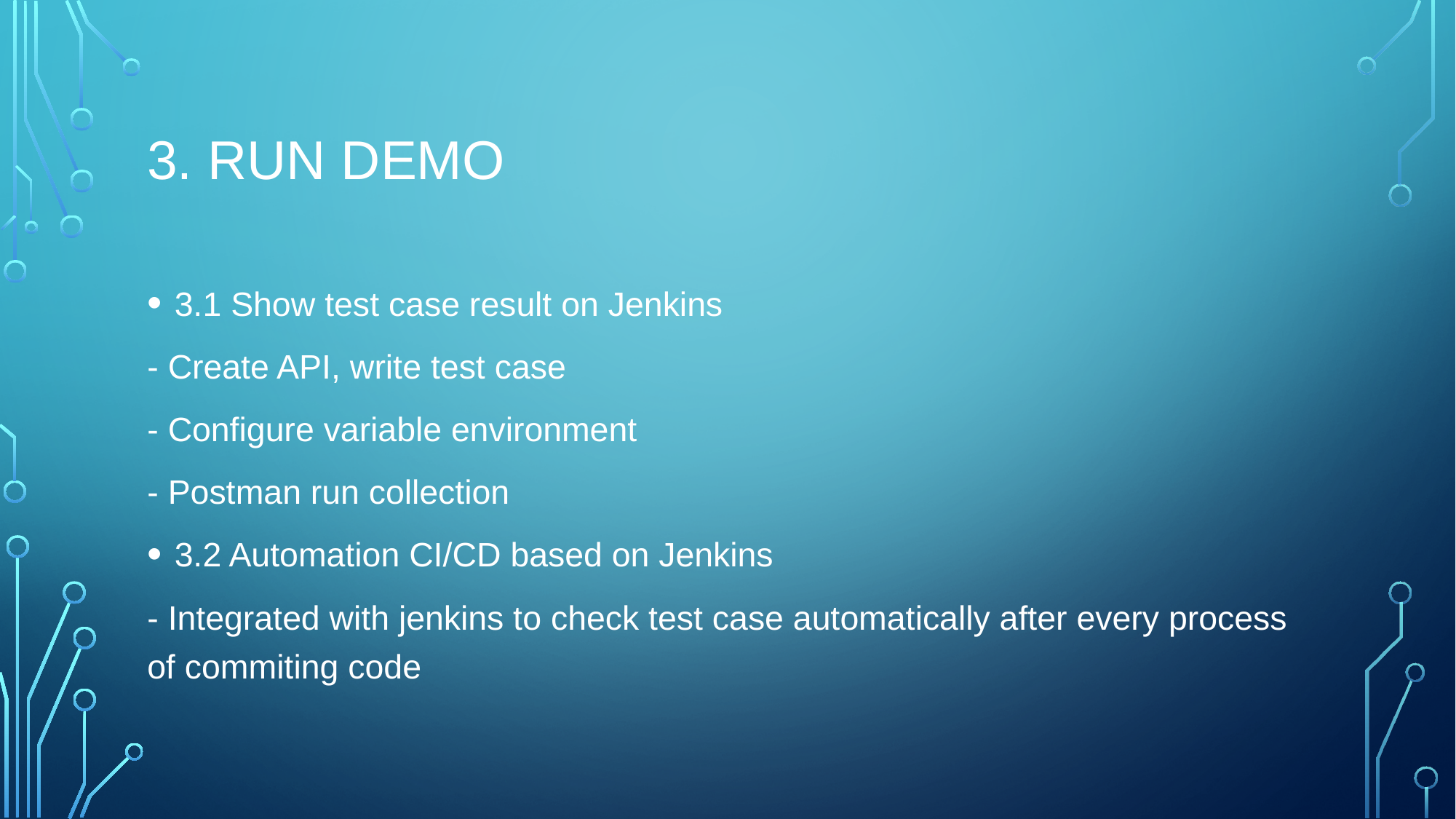

# 3. Run demo
3.1 Show test case result on Jenkins
- Create API, write test case
- Configure variable environment
- Postman run collection
3.2 Automation CI/CD based on Jenkins
- Integrated with jenkins to check test case automatically after every process of commiting code